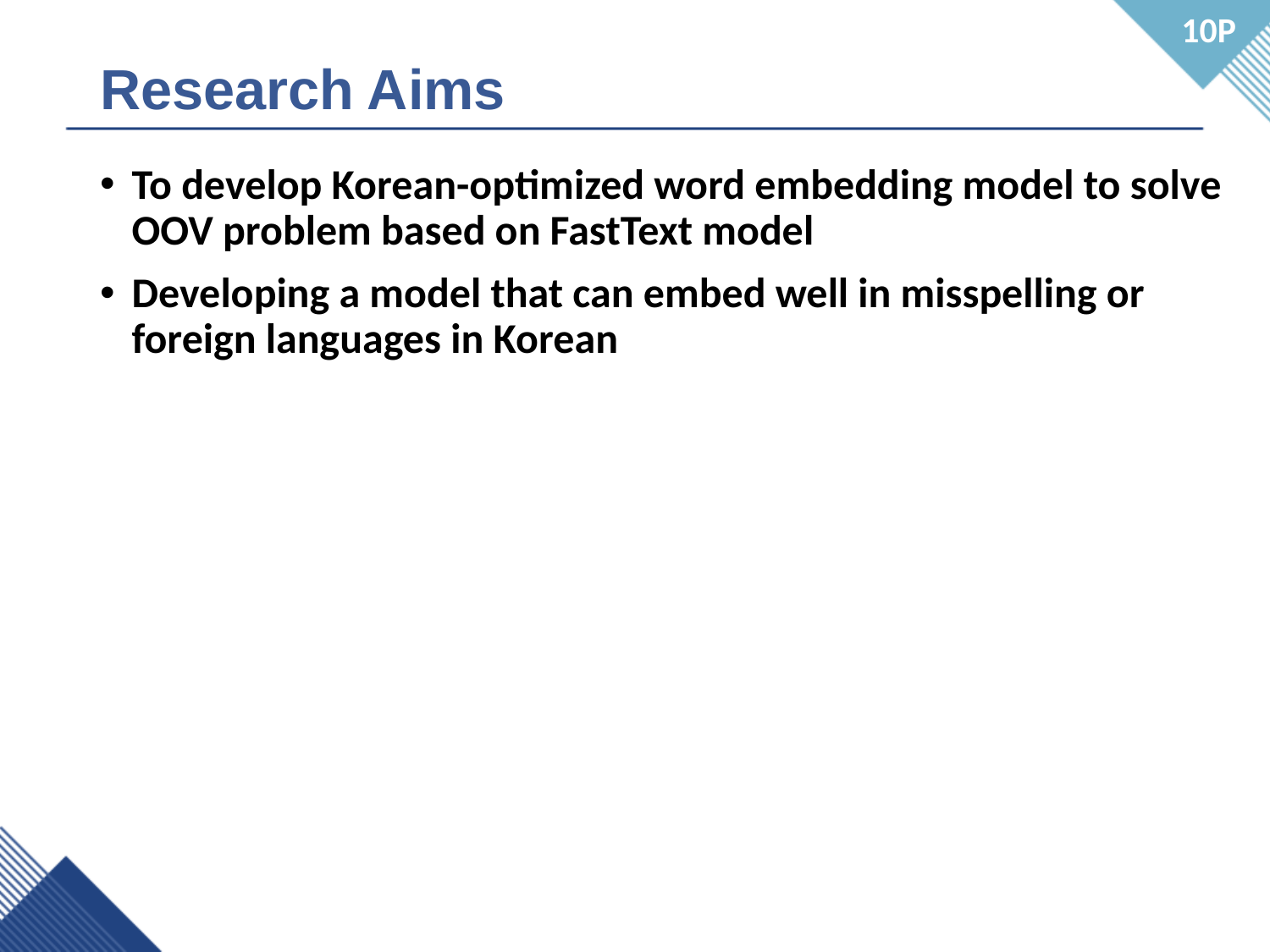

10P
# Research Aims
To develop Korean-optimized word embedding model to solve OOV problem based on FastText model
Developing a model that can embed well in misspelling or foreign languages in Korean